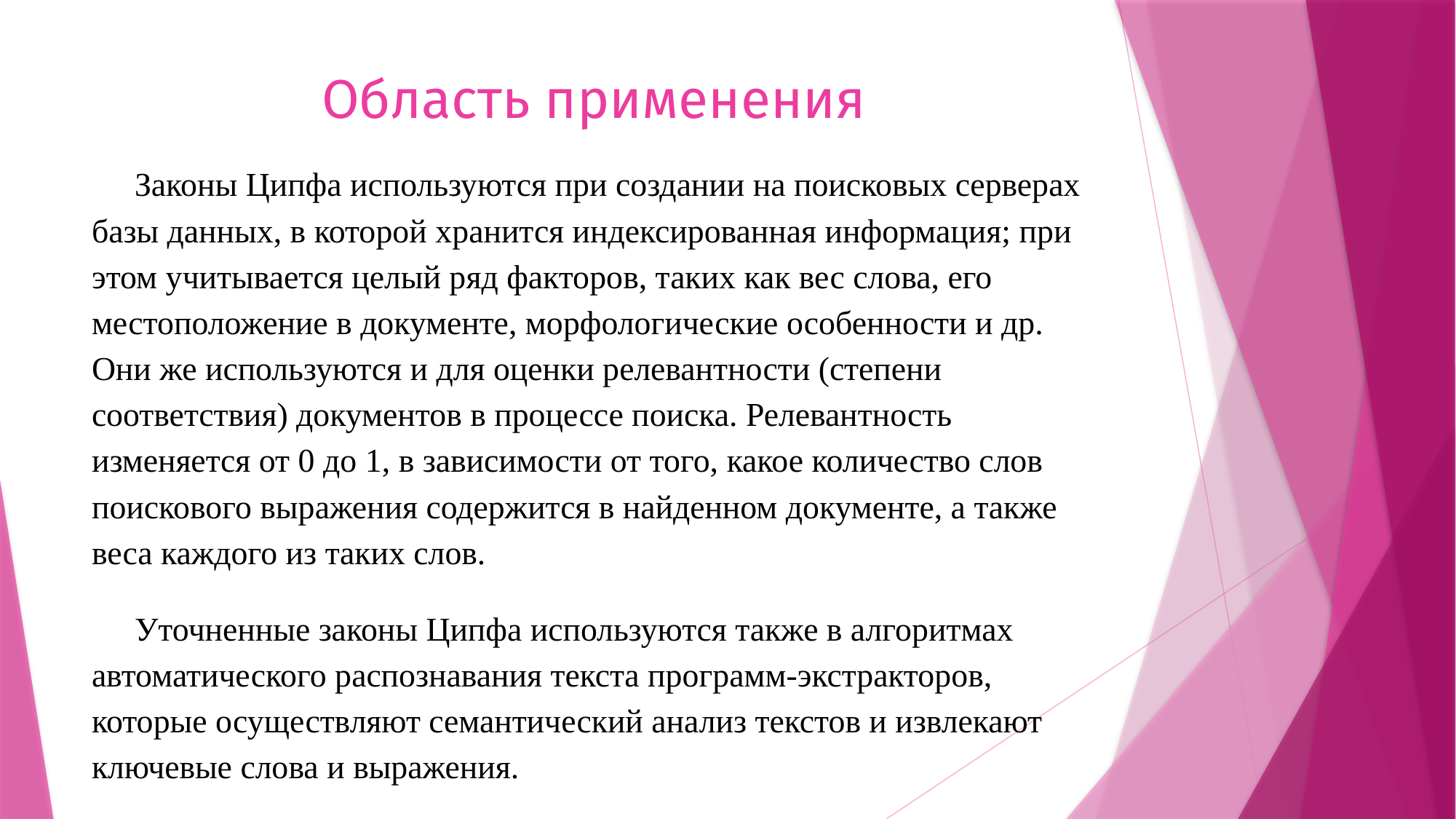

# Область применения
Законы Ципфа используются при создании на поисковых серверах базы данных, в которой хранится индексированная информация; при этом учитывается целый ряд факторов, таких как вес слова, его местоположение в документе, морфологические особенности и др. Они же используются и для оценки релевантности (степени соответствия) документов в процессе поиска. Релевантность изменяется от 0 до 1, в зависимости от того, какое количество слов поискового выражения содержится в найденном документе, а также веса каждого из таких слов.
Уточненные законы Ципфа используются также в алгоритмах автоматического распознавания текста программ-экстракторов, которые осуществляют семантический анализ текстов и извлекают ключевые слова и выражения.